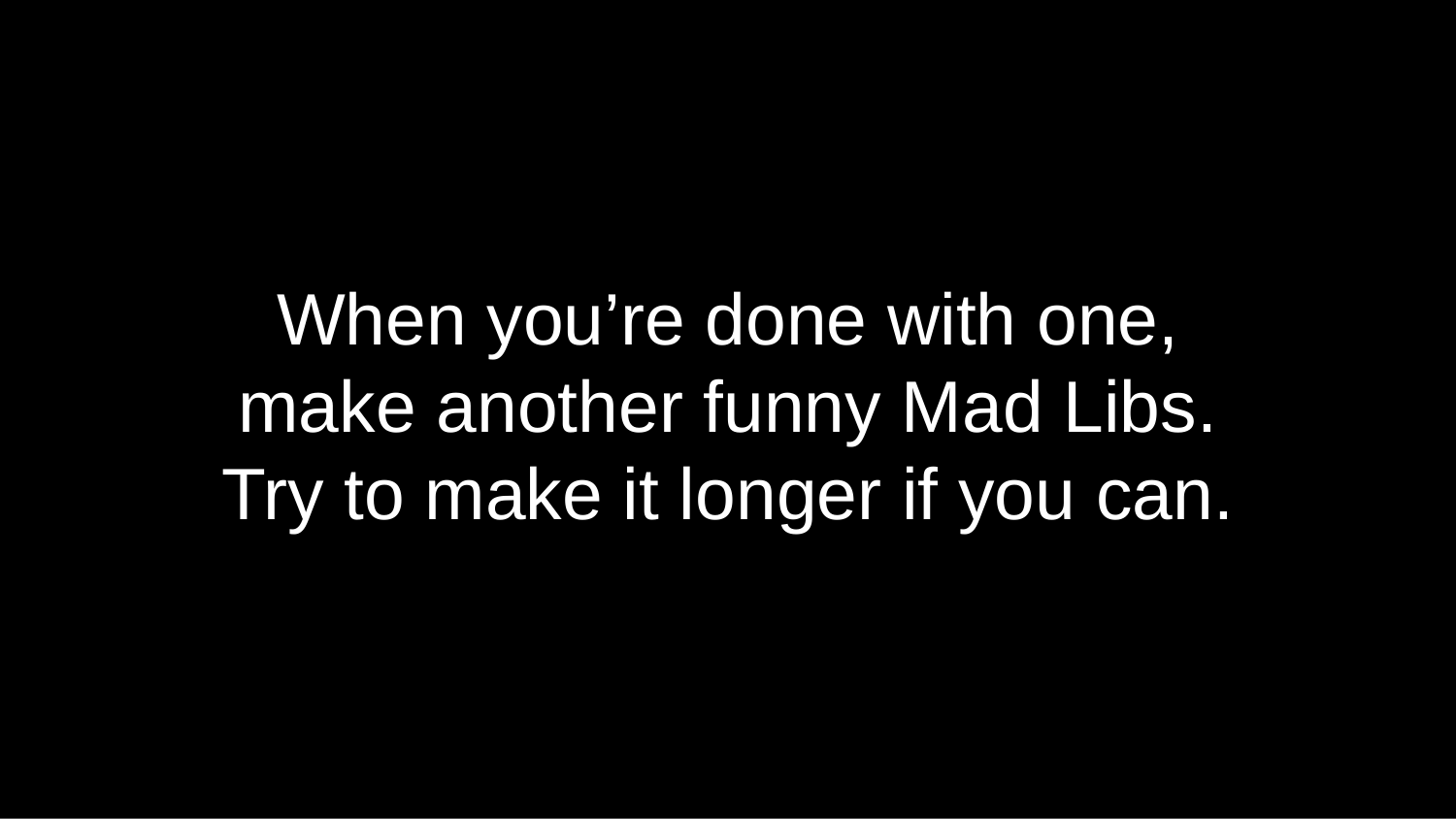

# When you’re done with one, make another funny Mad Libs. Try to make it longer if you can.